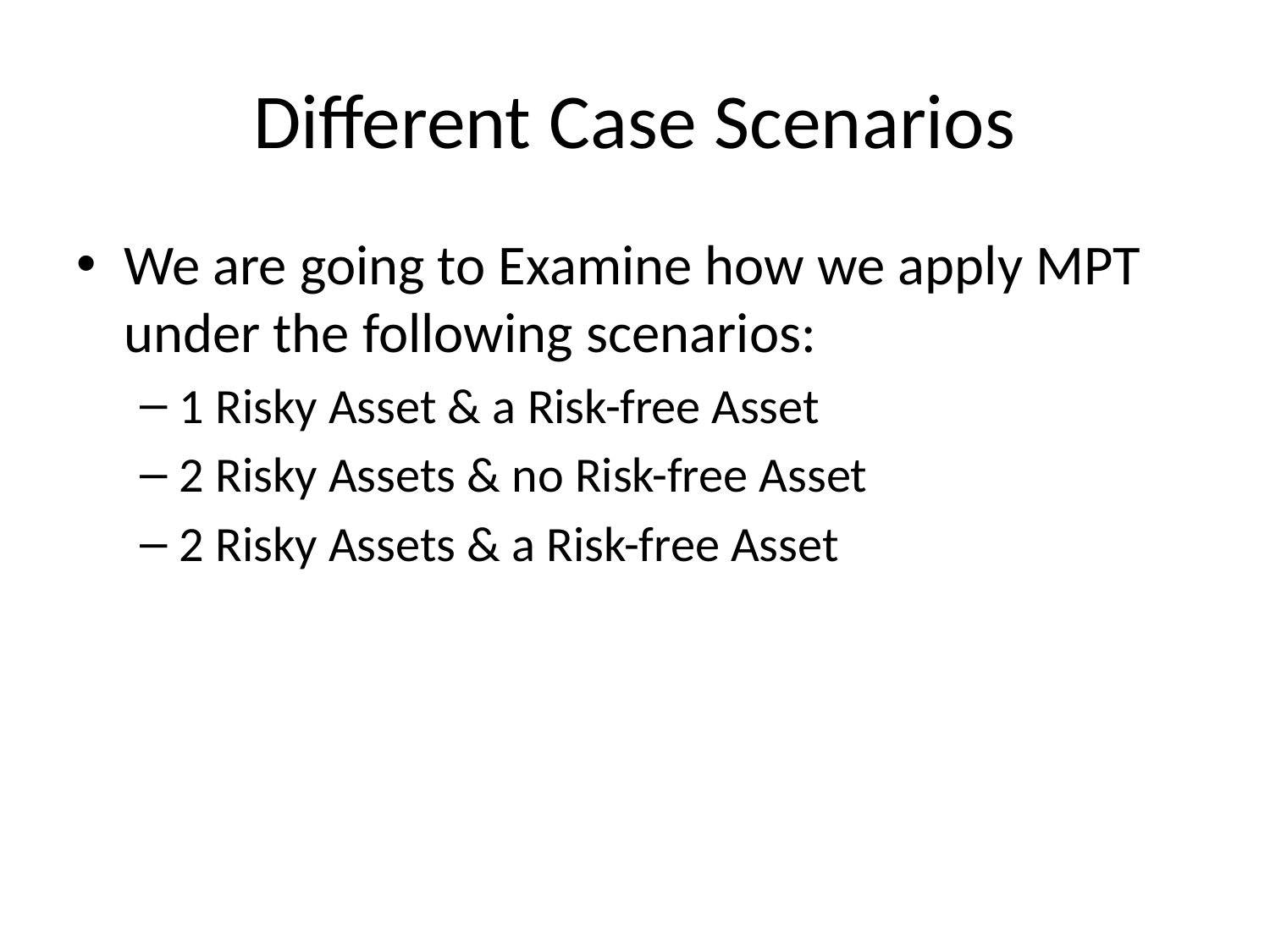

# Different Case Scenarios
We are going to Examine how we apply MPT under the following scenarios:
1 Risky Asset & a Risk-free Asset
2 Risky Assets & no Risk-free Asset
2 Risky Assets & a Risk-free Asset